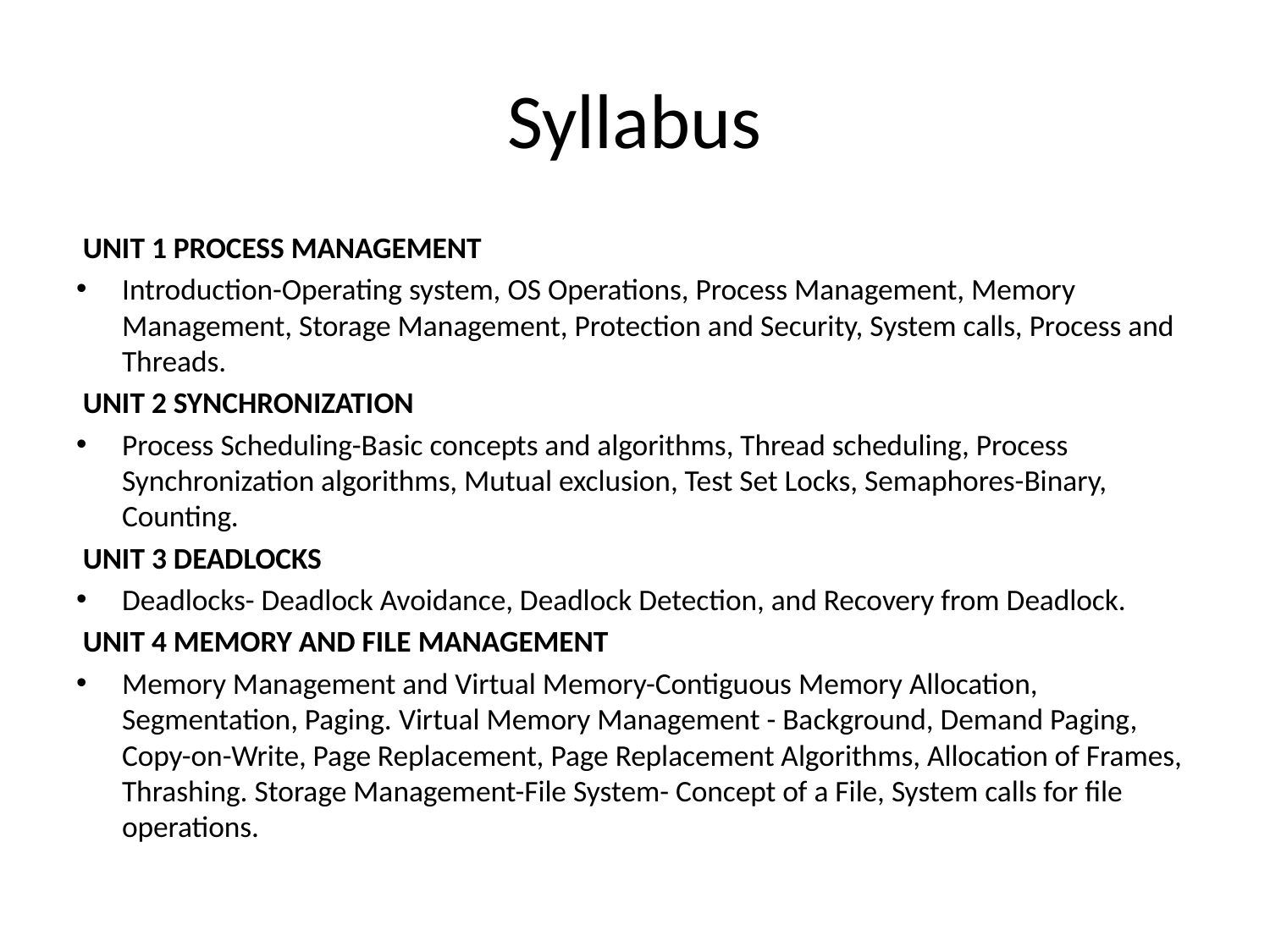

# Syllabus
 UNIT 1 PROCESS MANAGEMENT
Introduction-Operating system, OS Operations, Process Management, Memory Management, Storage Management, Protection and Security, System calls, Process and Threads.
 UNIT 2 SYNCHRONIZATION
Process Scheduling-Basic concepts and algorithms, Thread scheduling, Process Synchronization algorithms, Mutual exclusion, Test Set Locks, Semaphores-Binary, Counting.
 UNIT 3 DEADLOCKS
Deadlocks- Deadlock Avoidance, Deadlock Detection, and Recovery from Deadlock.
 UNIT 4 MEMORY AND FILE MANAGEMENT
Memory Management and Virtual Memory-Contiguous Memory Allocation, Segmentation, Paging. Virtual Memory Management - Background, Demand Paging, Copy-on-Write, Page Replacement, Page Replacement Algorithms, Allocation of Frames, Thrashing. Storage Management-File System- Concept of a File, System calls for file operations.